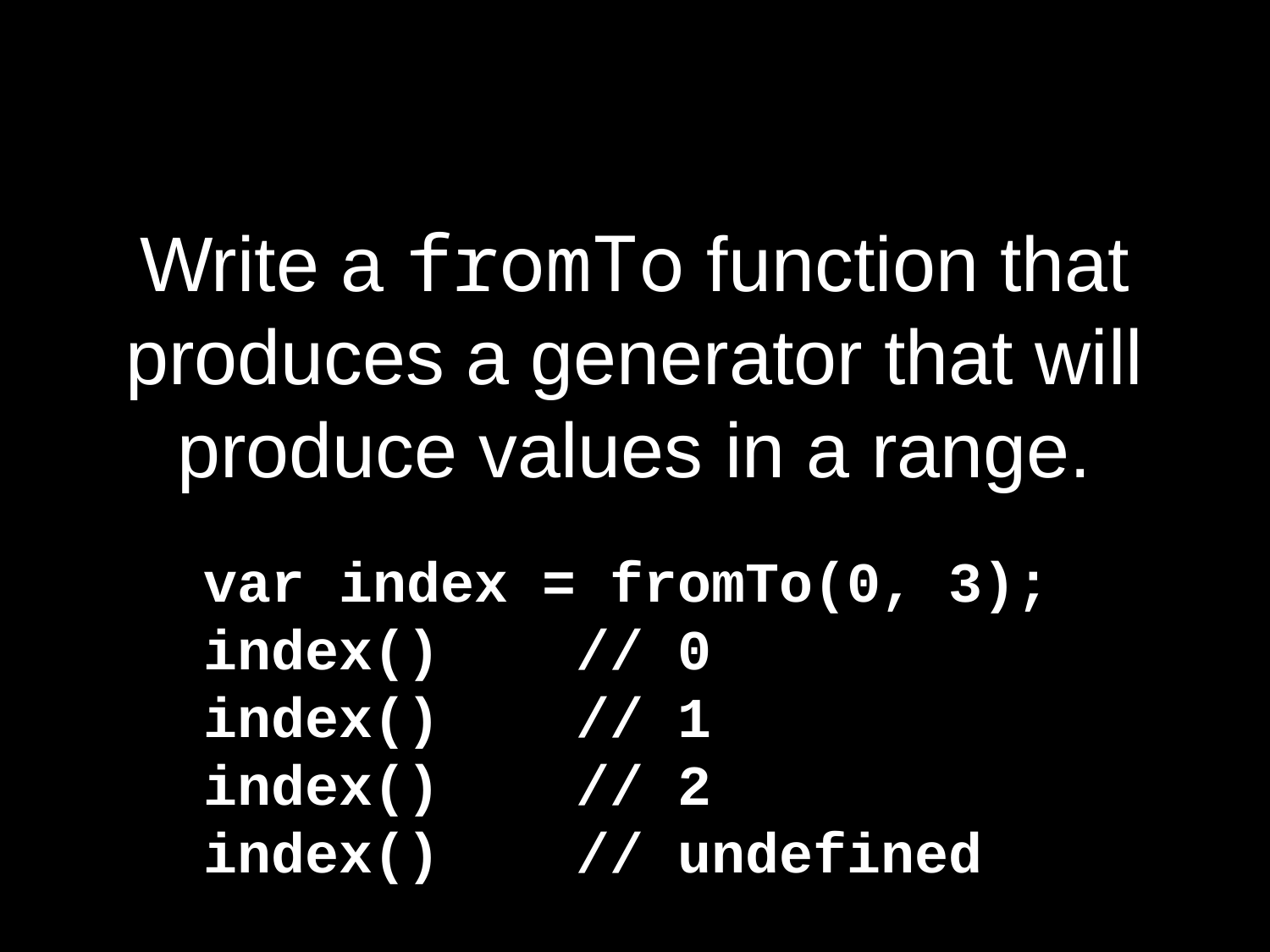

# Write a fromTo function that produces a generator that will produce values in a range.
var index = fromTo(0, 3);
index()    // 0
index()    // 1
index()    // 2
index()    // undefined